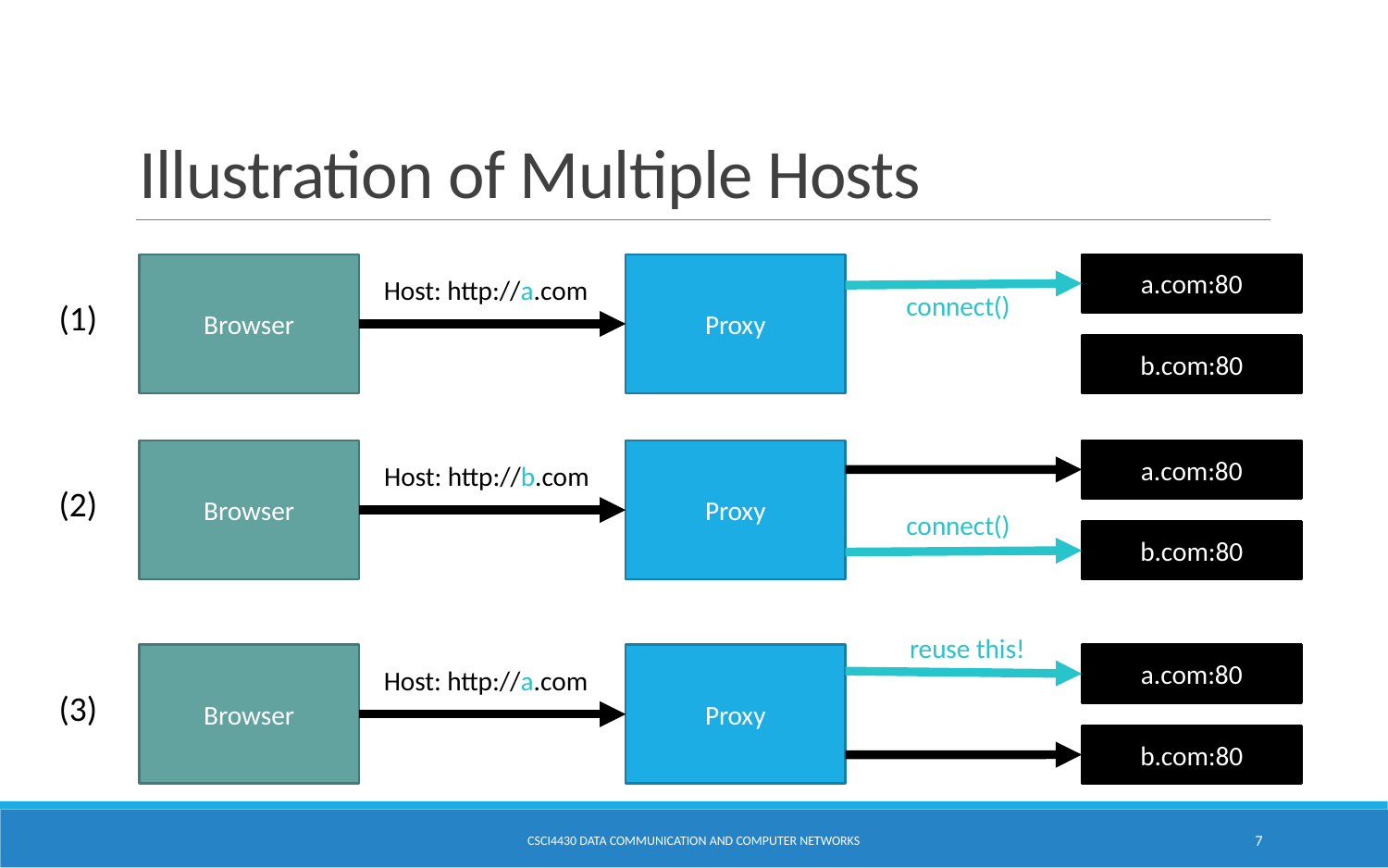

# Illustration of Multiple Hosts
Browser
Proxy
a.com:80
Host: http://a.com
connect()
(1)
b.com:80
Browser
Proxy
a.com:80
Host: http://b.com
(2)
connect()
b.com:80
reuse this!
Browser
Proxy
a.com:80
Host: http://a.com
(3)
b.com:80
CSCI4430 Data Communication and Computer Networks
7